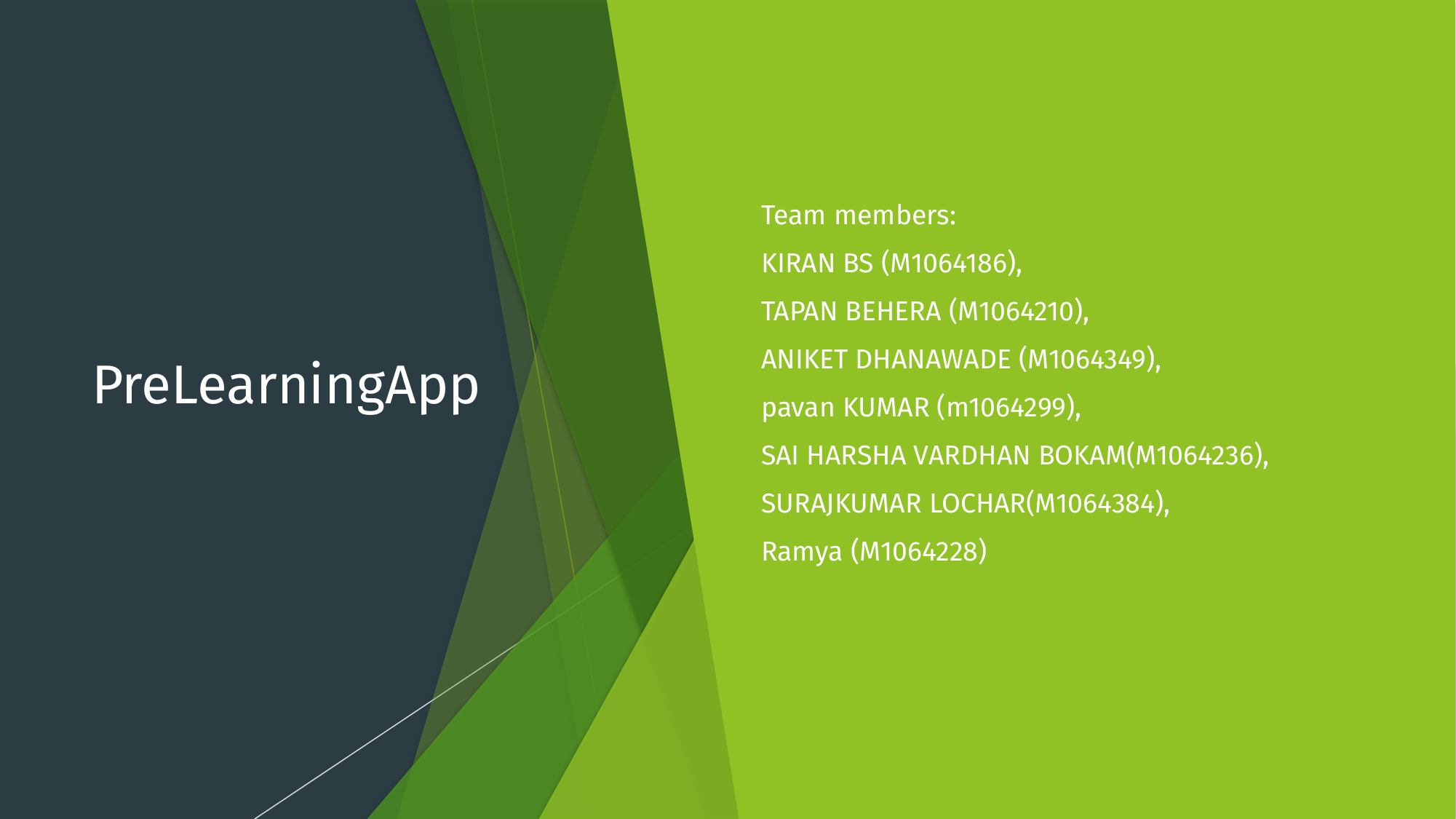

# PreLearningApp
Team members:
KIRAN BS (M1064186),
TAPAN BEHERA (M1064210),
ANIKET DHANAWADE (M1064349),
pavan KUMAR (m1064299),
SAI HARSHA VARDHAN BOKAM(M1064236),
SURAJKUMAR LOCHAR(M1064384),
Ramya (M1064228)